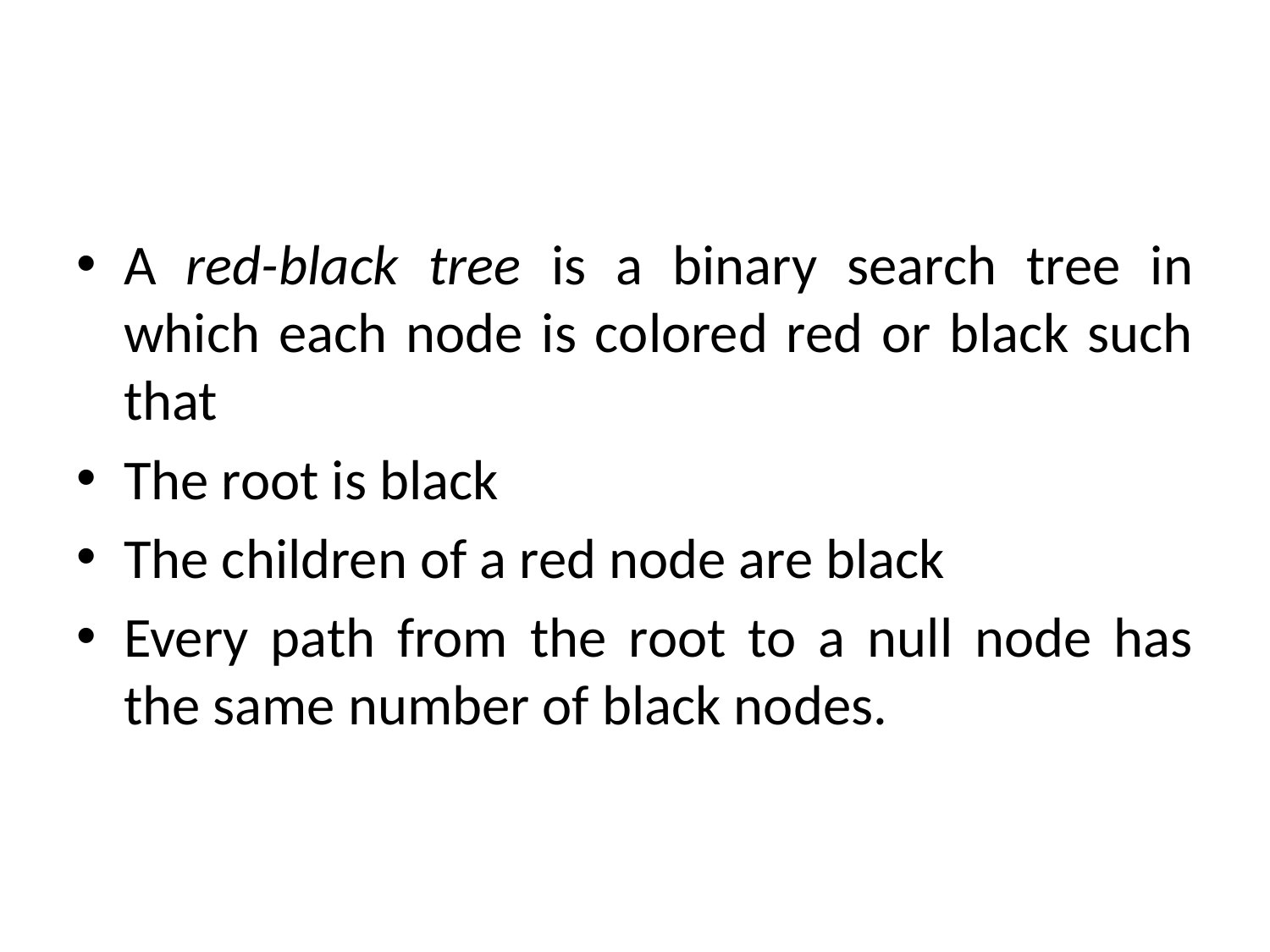

#
A red-black tree is a binary search tree in which each node is colored red or black such that
The root is black
The children of a red node are black
Every path from the root to a null node has the same number of black nodes.